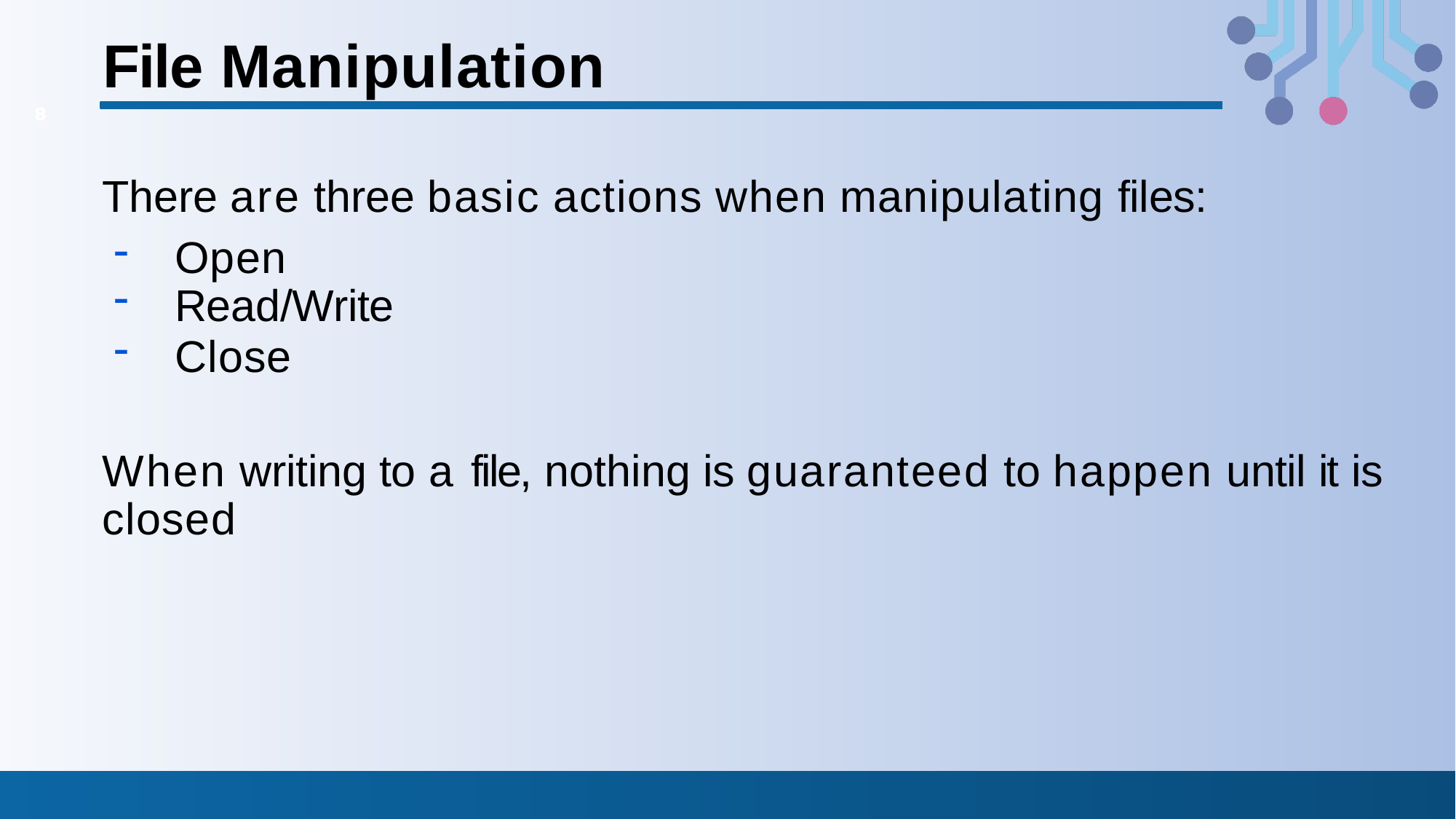

# File Manipulation
8
There are three basic actions when manipulating files:
Open
Read/Write
Close

When writing to a file, nothing is guaranteed to happen until it is closed